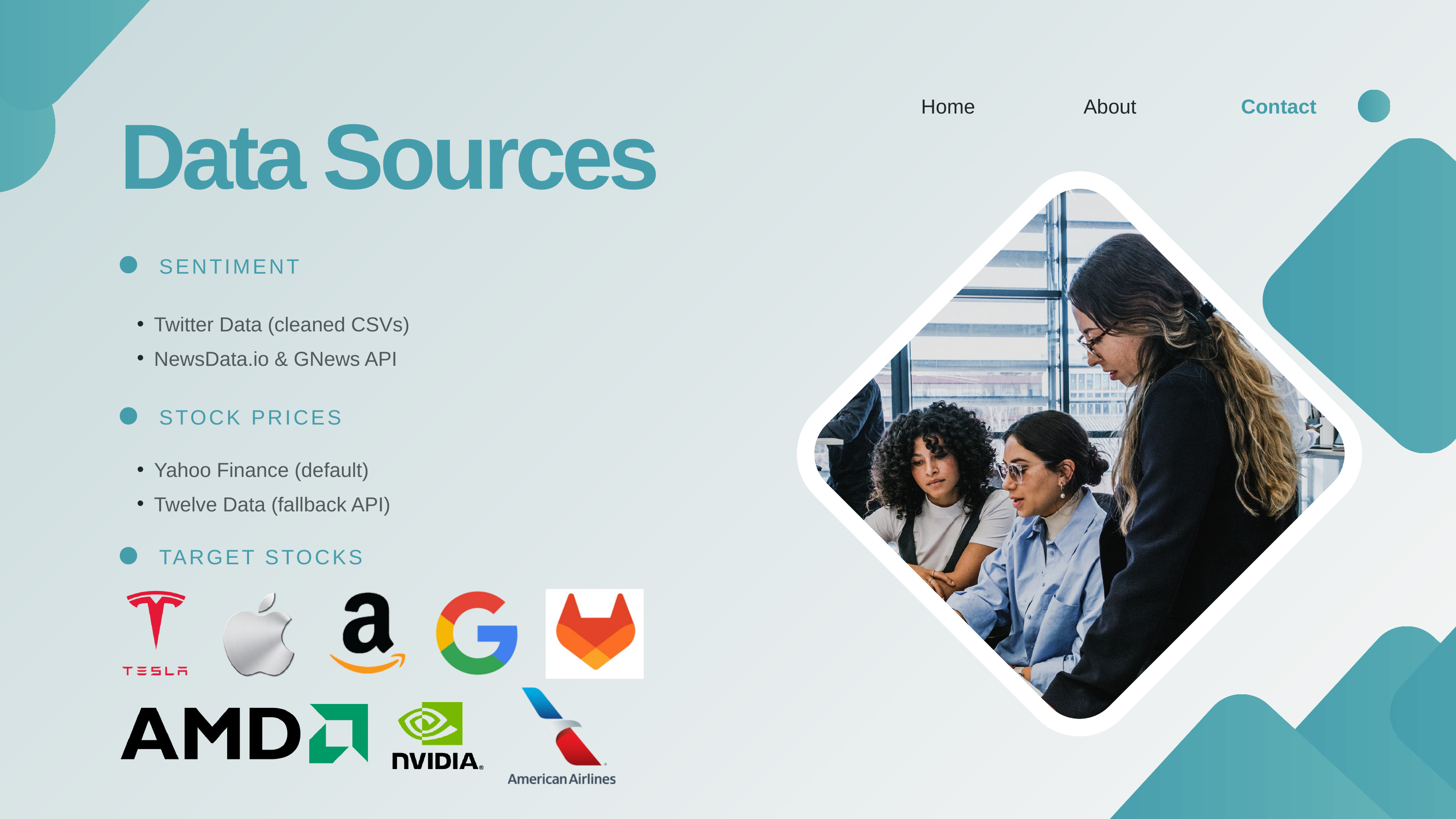

Home
About
Contact

Data Sources

SENTIMENT

Twitter Data (cleaned CSVs)
NewsData.io & GNews API
STOCK PRICES

Yahoo Finance (default)
Twelve Data (fallback API)
TARGET STOCKS